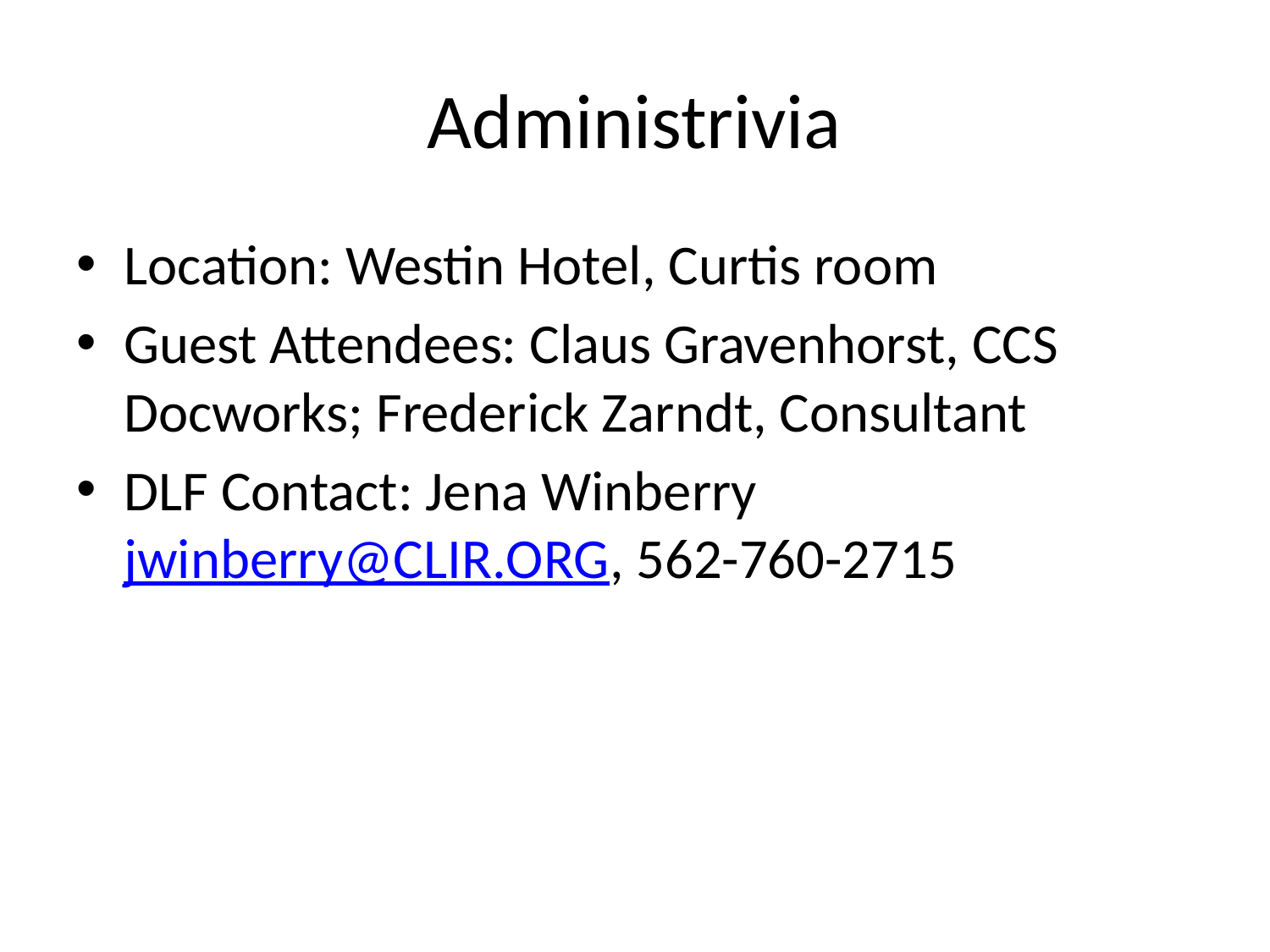

# Administrivia
Location: Westin Hotel, Curtis room
Guest Attendees: Claus Gravenhorst, CCS Docworks; Frederick Zarndt, Consultant
DLF Contact: Jena Winberry jwinberry@CLIR.ORG, 562-760-2715